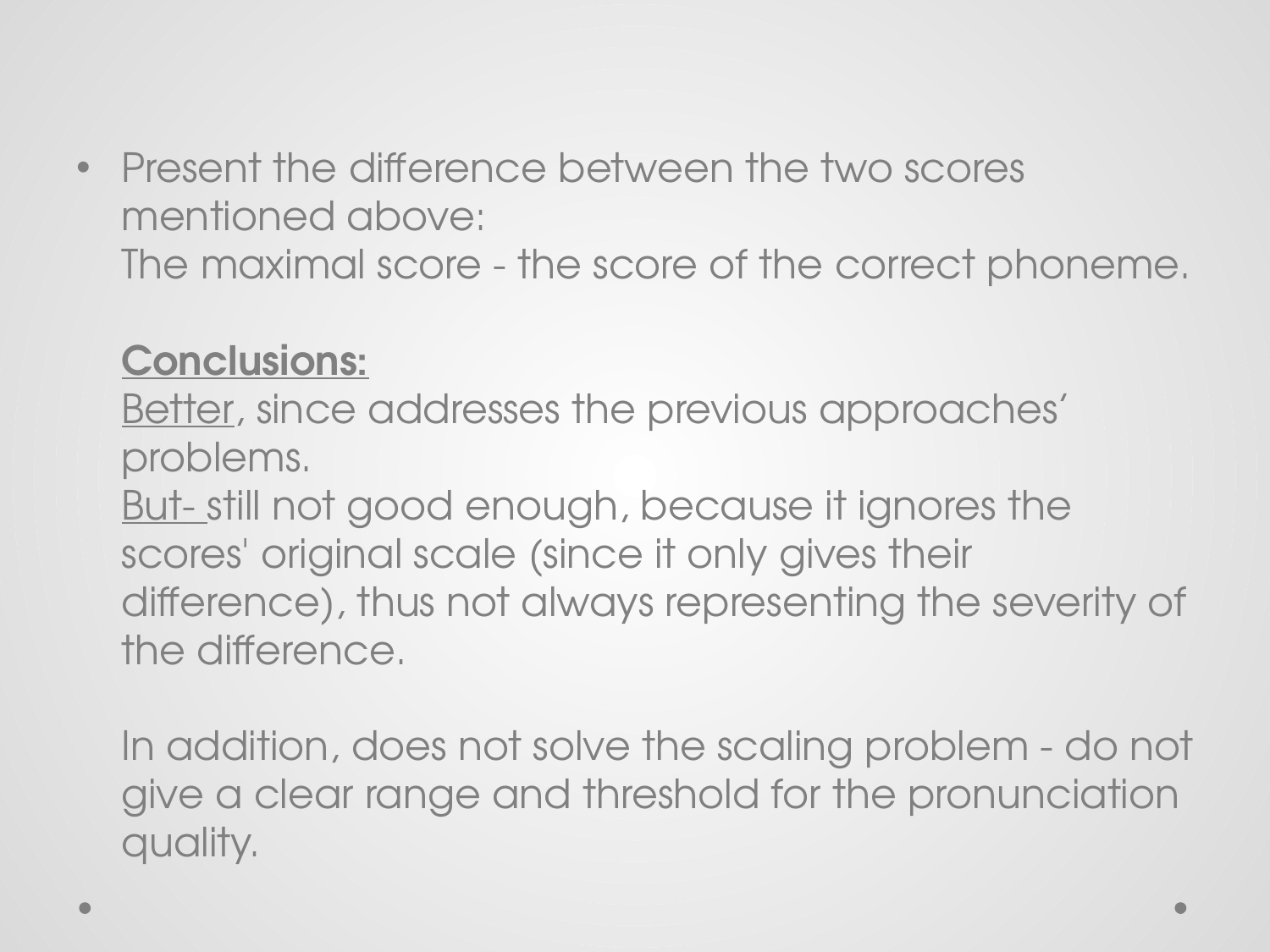

Present the difference between the two scores mentioned above:
The maximal score - the score of the correct phoneme.
Conclusions:
Better, since addresses the previous approaches’ problems.
But- still not good enough, because it ignores the scores' original scale (since it only gives their difference), thus not always representing the severity of the difference.
In addition, does not solve the scaling problem - do not give a clear range and threshold for the pronunciation quality.